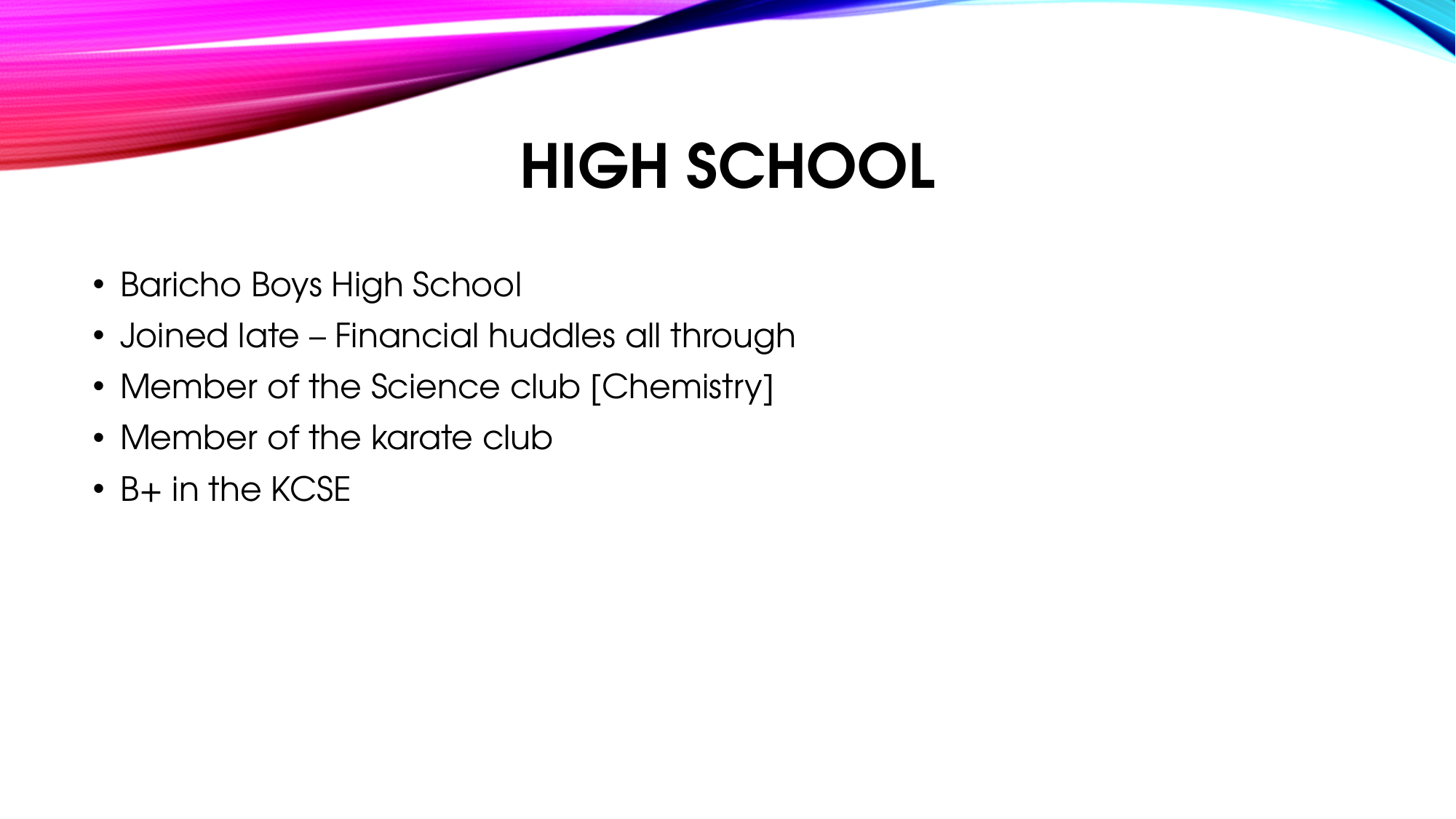

# High school
Baricho Boys High School
Joined late – Financial huddles all through
Member of the Science club [Chemistry]
Member of the karate club
B+ in the KCSE